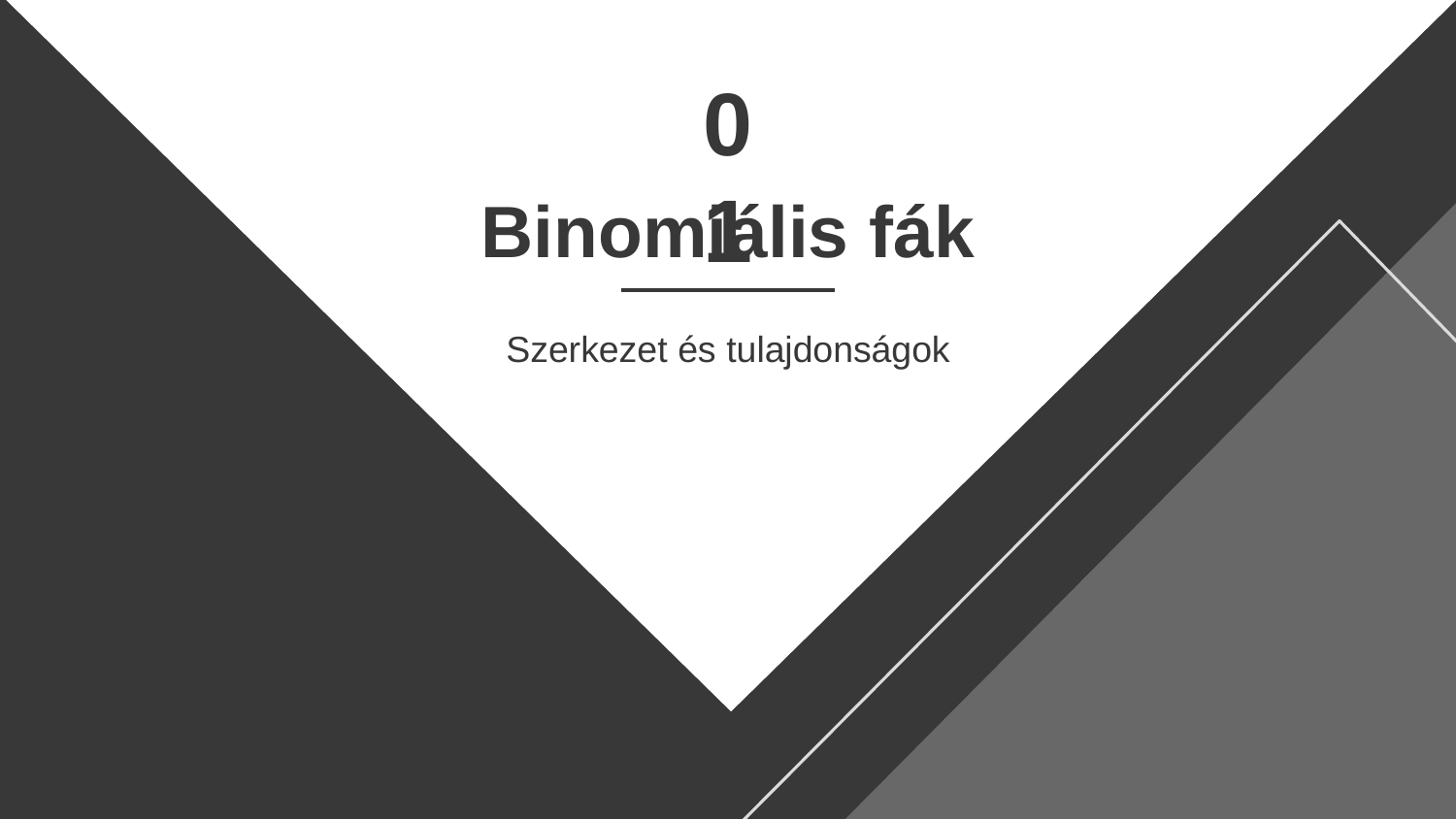

01
# Binomiális fák
Szerkezet és tulajdonságok